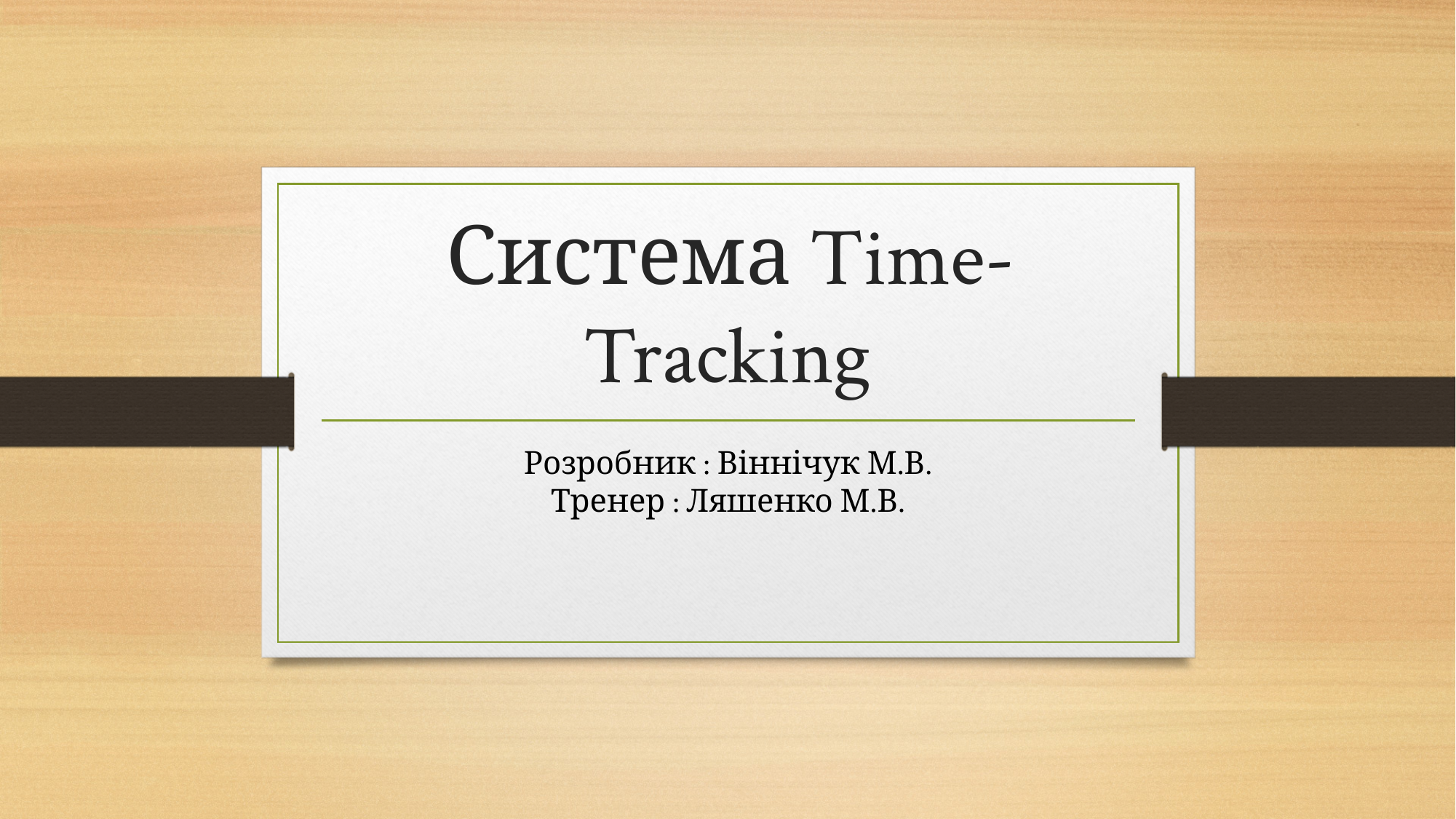

# Система Time-Tracking
Розробник : Віннічук М.В.
Тренер : Ляшенко М.В.